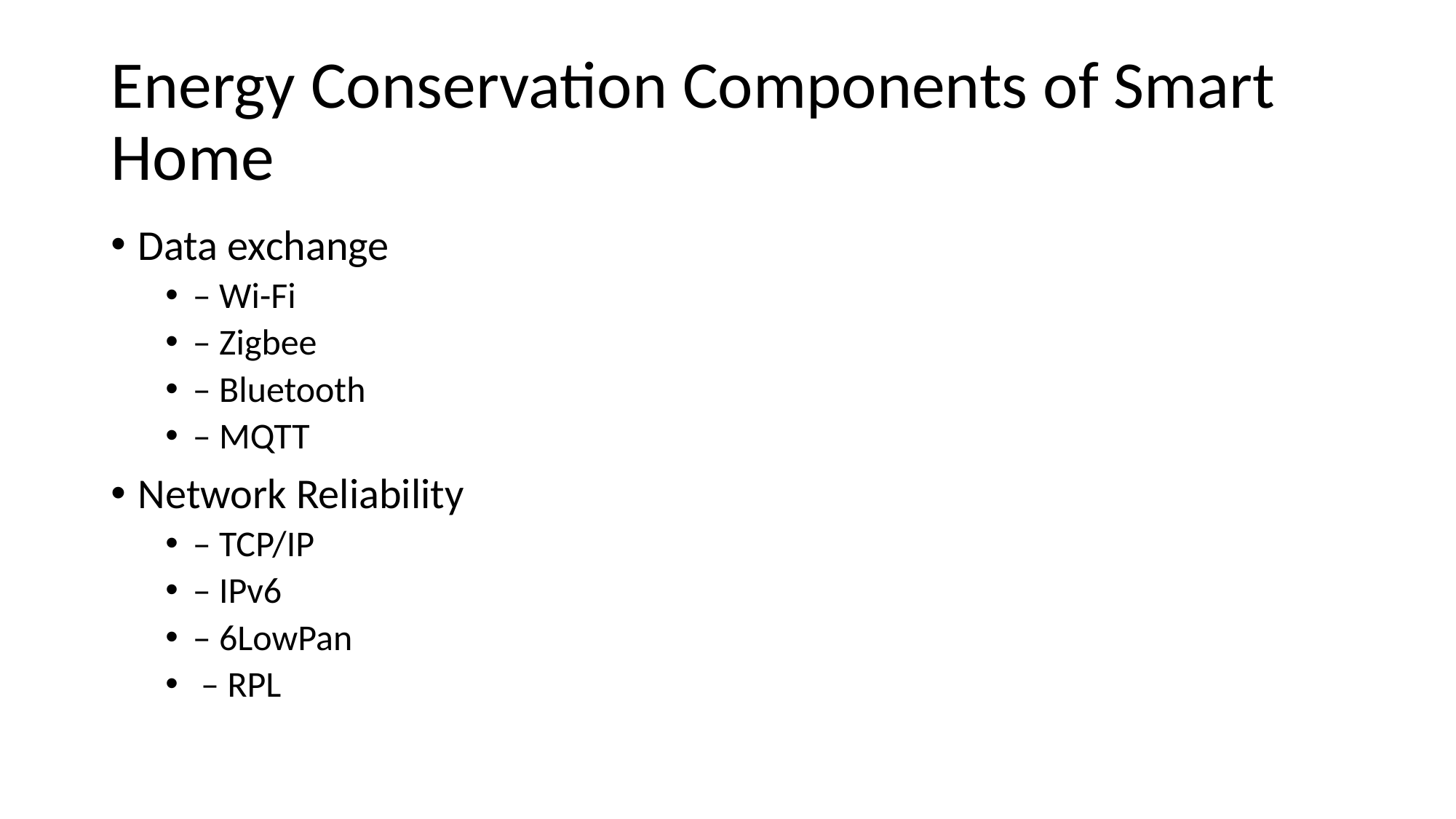

# Energy Conservation Components of Smart Home
Data exchange
– Wi-Fi
– Zigbee
– Bluetooth
– MQTT
Network Reliability
– TCP/IP
– IPv6
– 6LowPan
 – RPL